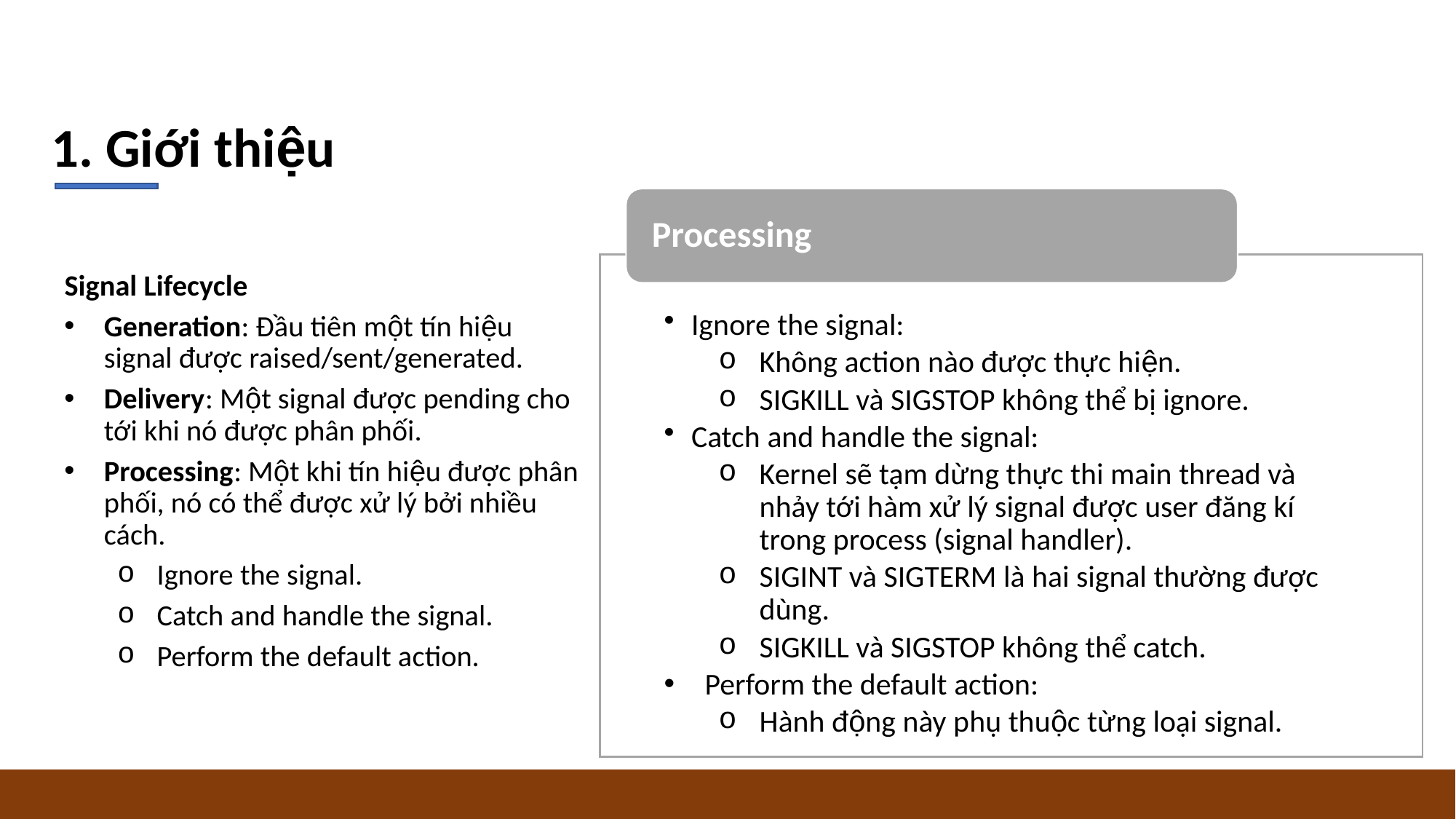

1. Giới thiệu

Processing

Ignore the signal:
Không action nào được thực hiện.
SIGKILL và SIGSTOP không thể bị ignore.
Catch and handle the signal:
Kernel sẽ tạm dừng thực thi main thread và nhảy tới hàm xử lý signal được user đăng kí trong process (signal handler).
SIGINT và SIGTERM là hai signal thường được dùng.
SIGKILL và SIGSTOP không thể catch.
Perform the default action:
Hành động này phụ thuộc từng loại signal.

Signal Lifecycle
Generation: Đầu tiên một tín hiệu signal được raised/sent/generated.
Delivery: Một signal được pending cho tới khi nó được phân phối.
Processing: Một khi tín hiệu được phân phối, nó có thể được xử lý bởi nhiều cách.
Ignore the signal.
Catch and handle the signal.
Perform the default action.